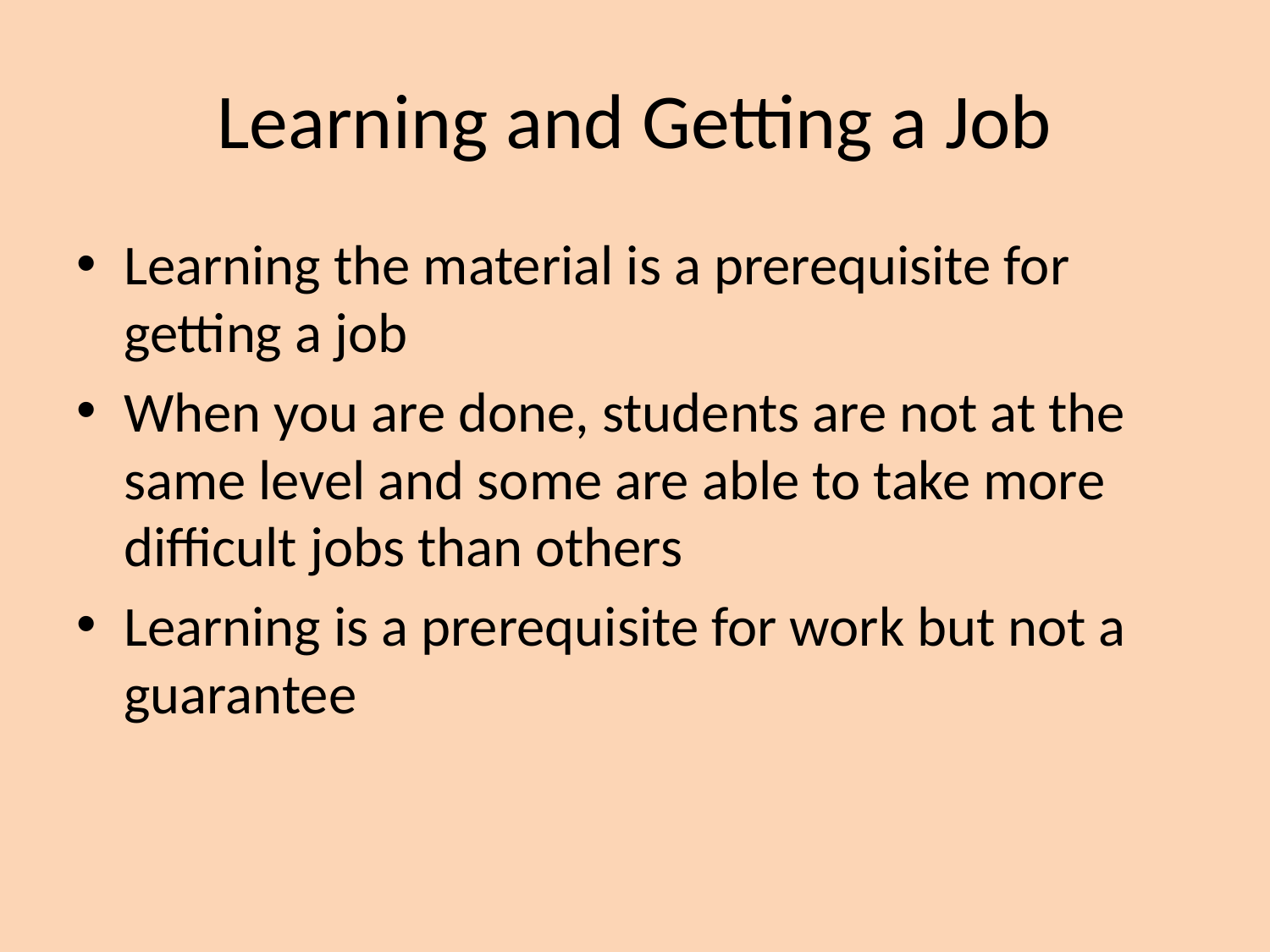

# Learning and Getting a Job
Learning the material is a prerequisite for getting a job
When you are done, students are not at the same level and some are able to take more difficult jobs than others
Learning is a prerequisite for work but not a guarantee